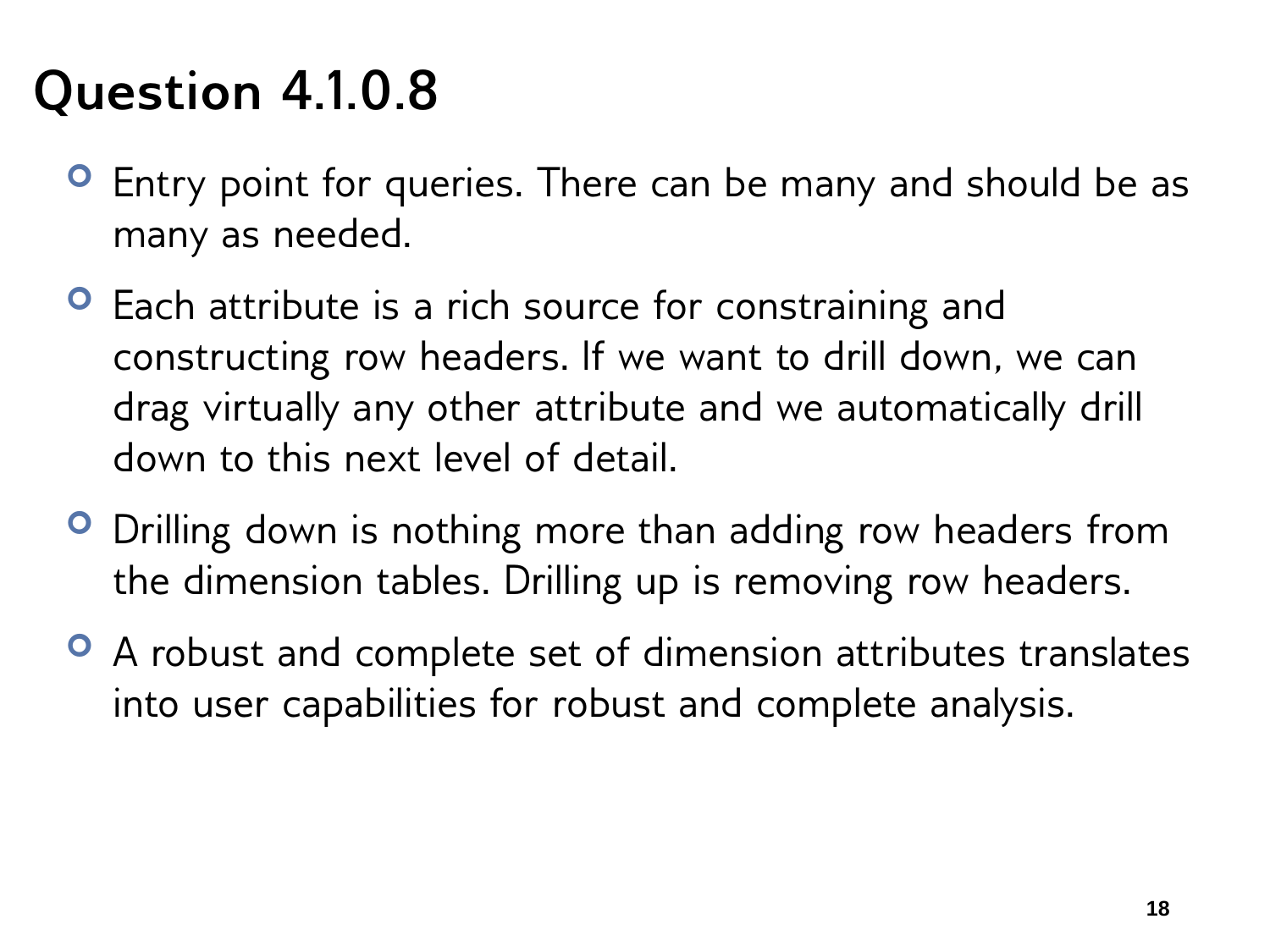

# Question 4.1.0.8
Entry point for queries. There can be many and should be as many as needed.
Each attribute is a rich source for constraining and constructing row headers. If we want to drill down, we can drag virtually any other attribute and we automatically drill down to this next level of detail.
Drilling down is nothing more than adding row headers from the dimension tables. Drilling up is removing row headers.
A robust and complete set of dimension attributes translates into user capabilities for robust and complete analysis.
18